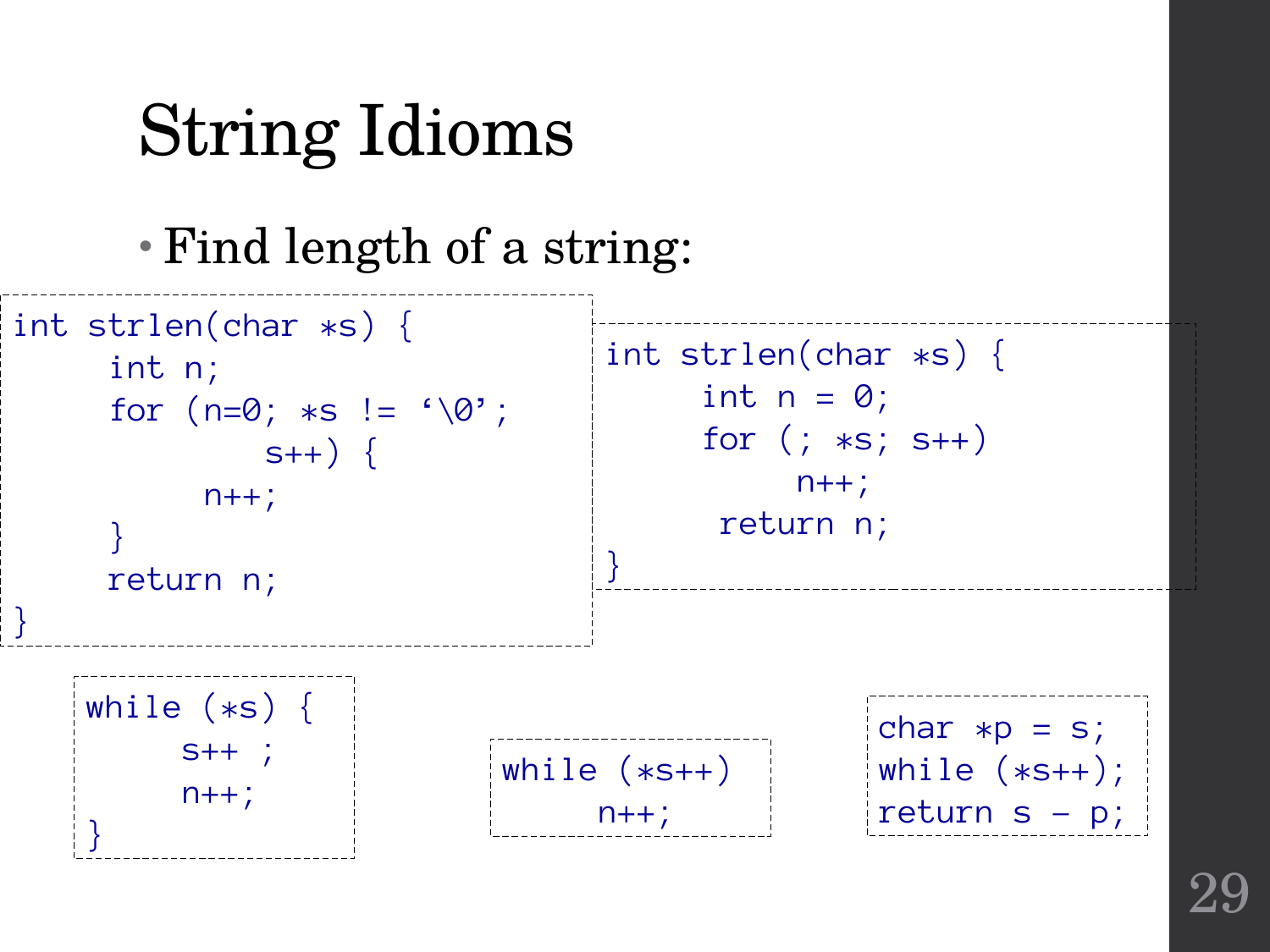

# String Idioms
Find length of a string:
int strlen(char *s) {
     int n;
     for (n=0; *s != ‘\0’; 		s++) {
          n++;
     }
     return n;
}
int strlen(char *s) {
     int n = 0;
     for (; *s; s++)
          n++;
      return n;
}
while (*s) {
     s++ ;
     n++;
}
char *p = s;
while (*s++);
return s – p;
while (*s++)
     n++;
29